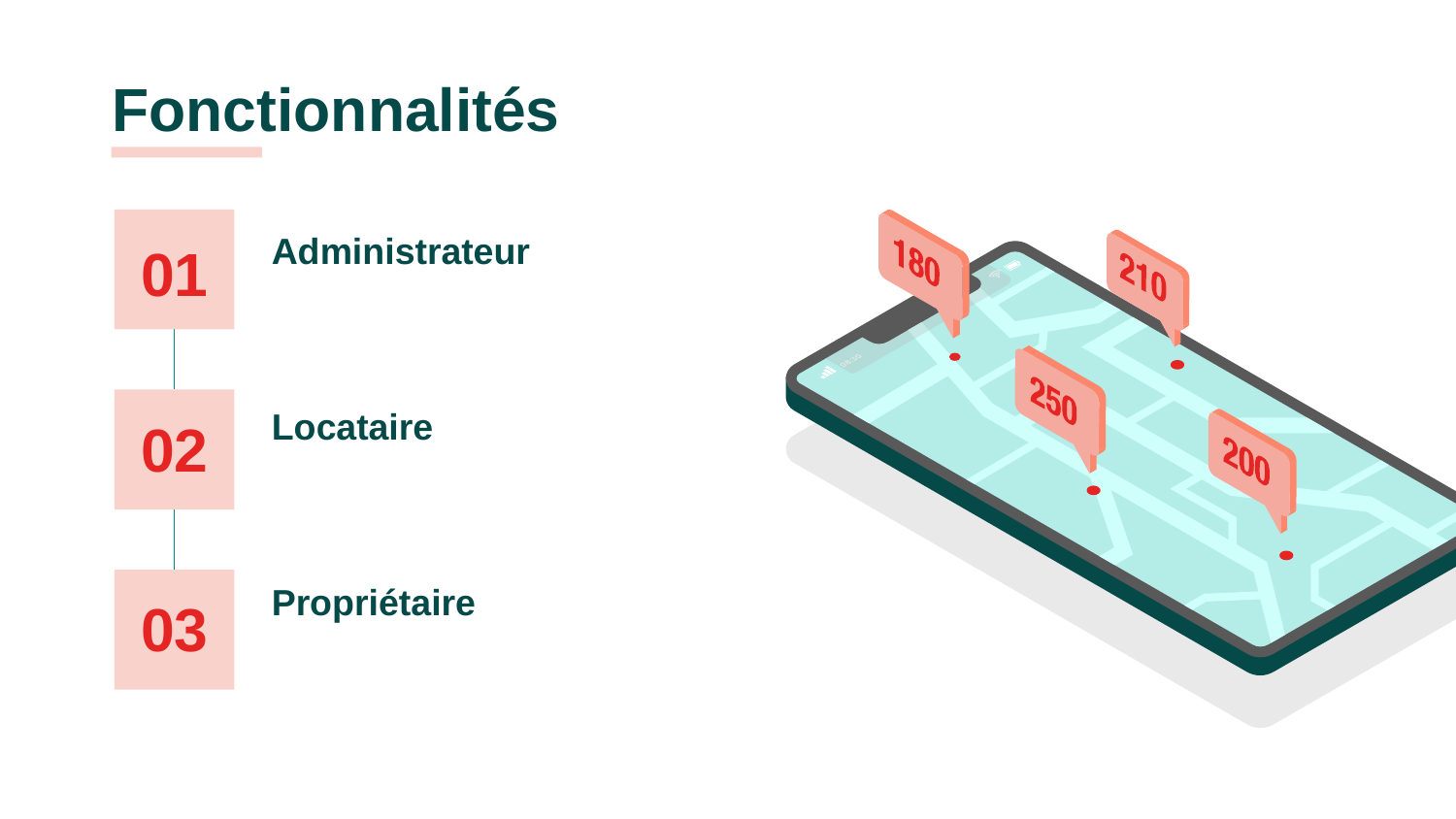

# Fonctionnalités

Administrateur

01

Locataire

02

Propriétaire
03